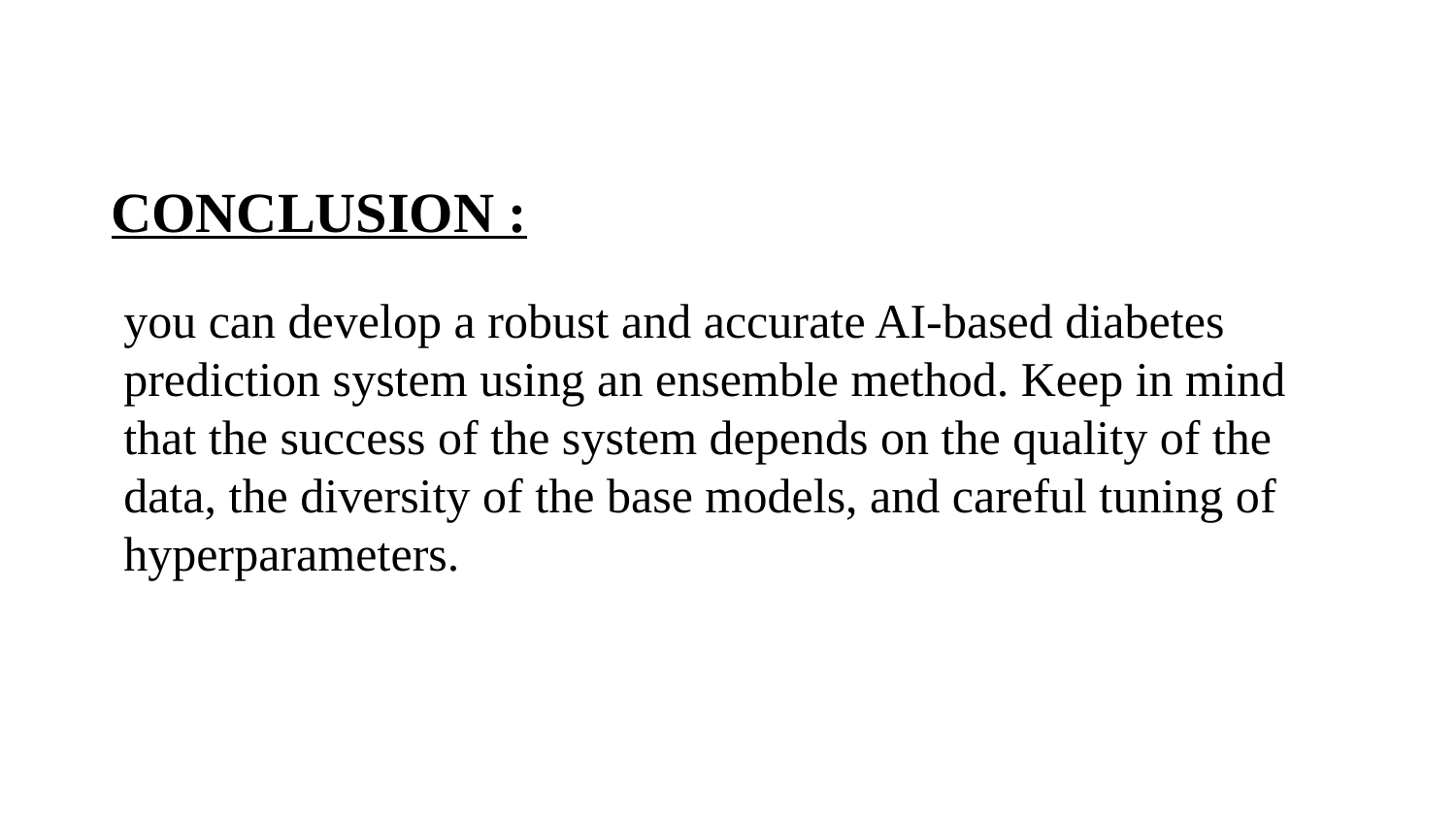

CONCLUSION :
you can develop a robust and accurate AI-based diabetes prediction system using an ensemble method. Keep in mind that the success of the system depends on the quality of the data, the diversity of the base models, and careful tuning of hyperparameters.